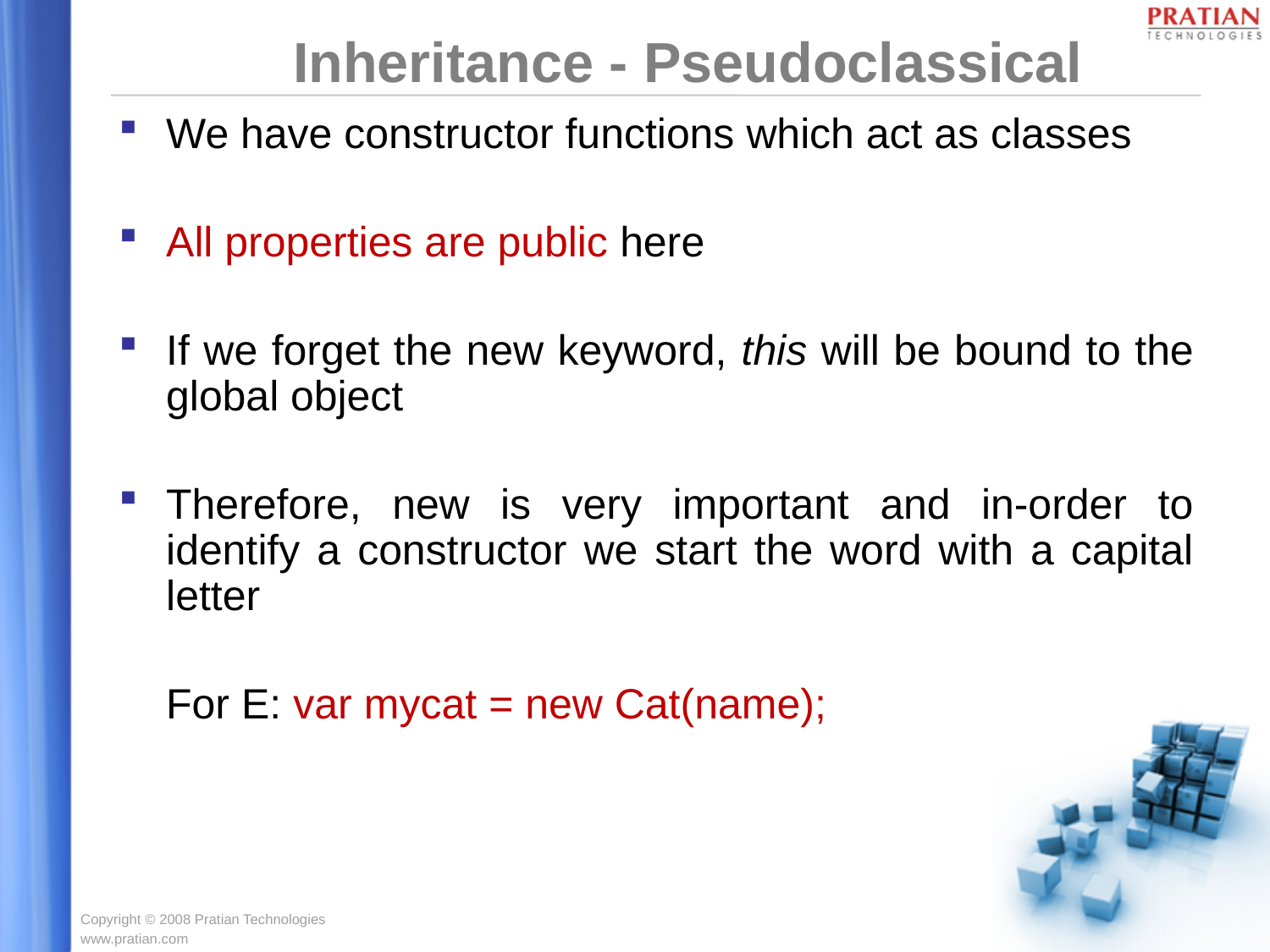

Inheritance - Pseudoclassical
We have constructor functions which act as classes

All properties are public here

If we forget the new keyword, this will be bound to the global object

Therefore, new is very important and in-order to identify a constructor we start the word with a capital letter

	For E: var mycat = new Cat(name);